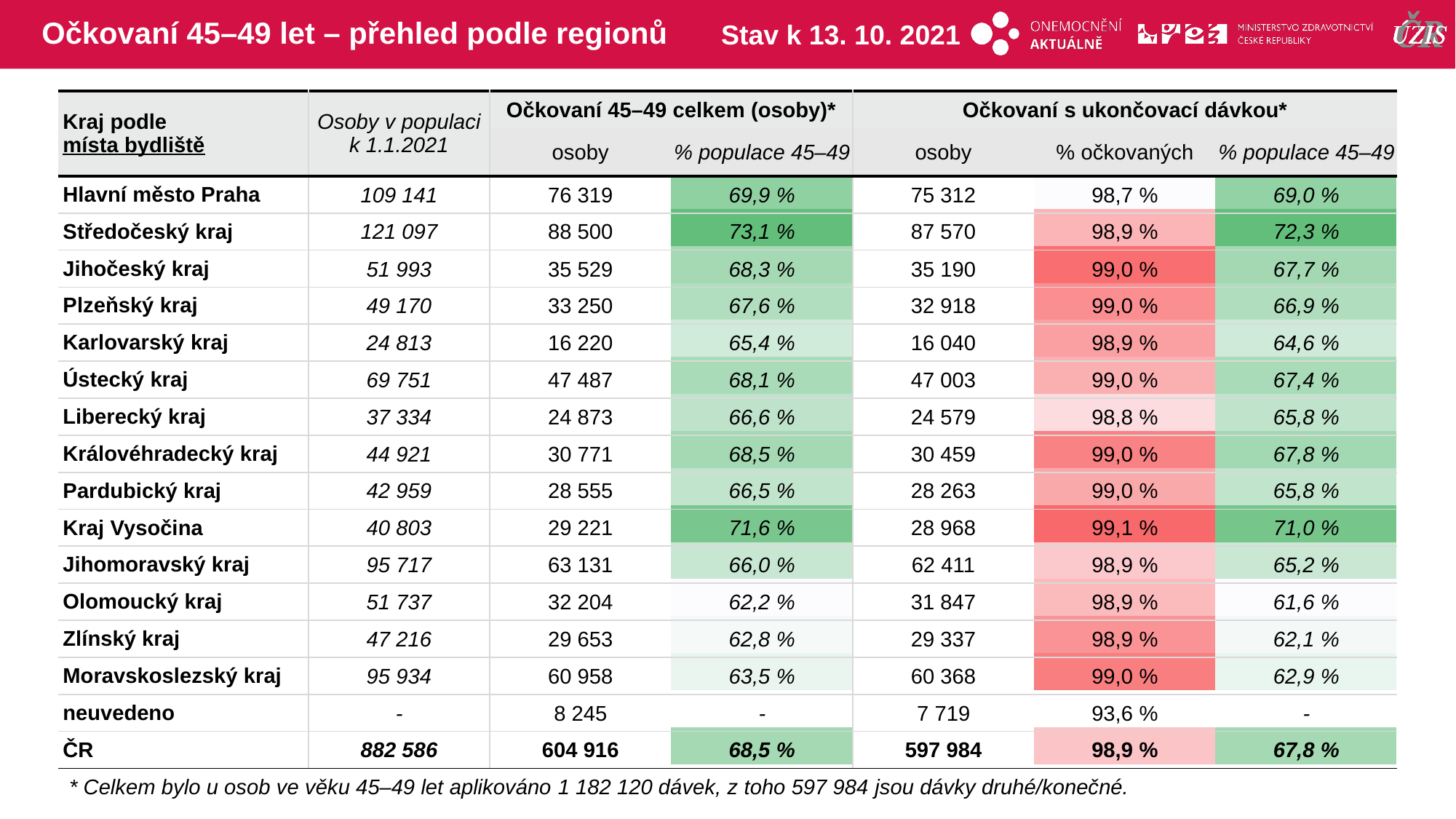

# Očkovaní 45–49 let – přehled podle regionů
Stav k 13. 10. 2021
| Kraj podle místa bydliště | Osoby v populaci k 1.1.2021 | Očkovaní 45–49 celkem (osoby)\* |  | Očkovaní s ukončovací dávkou\* |  |  |
| --- | --- | --- | --- | --- | --- | --- |
|  |  | osoby | % populace 45–49 | osoby | % očkovaných | % populace 45–49 |
| Hlavní město Praha | 109 141 | 76 319 | 69,9 % | 75 312 | 98,7 % | 69,0 % |
| Středočeský kraj | 121 097 | 88 500 | 73,1 % | 87 570 | 98,9 % | 72,3 % |
| Jihočeský kraj | 51 993 | 35 529 | 68,3 % | 35 190 | 99,0 % | 67,7 % |
| Plzeňský kraj | 49 170 | 33 250 | 67,6 % | 32 918 | 99,0 % | 66,9 % |
| Karlovarský kraj | 24 813 | 16 220 | 65,4 % | 16 040 | 98,9 % | 64,6 % |
| Ústecký kraj | 69 751 | 47 487 | 68,1 % | 47 003 | 99,0 % | 67,4 % |
| Liberecký kraj | 37 334 | 24 873 | 66,6 % | 24 579 | 98,8 % | 65,8 % |
| Královéhradecký kraj | 44 921 | 30 771 | 68,5 % | 30 459 | 99,0 % | 67,8 % |
| Pardubický kraj | 42 959 | 28 555 | 66,5 % | 28 263 | 99,0 % | 65,8 % |
| Kraj Vysočina | 40 803 | 29 221 | 71,6 % | 28 968 | 99,1 % | 71,0 % |
| Jihomoravský kraj | 95 717 | 63 131 | 66,0 % | 62 411 | 98,9 % | 65,2 % |
| Olomoucký kraj | 51 737 | 32 204 | 62,2 % | 31 847 | 98,9 % | 61,6 % |
| Zlínský kraj | 47 216 | 29 653 | 62,8 % | 29 337 | 98,9 % | 62,1 % |
| Moravskoslezský kraj | 95 934 | 60 958 | 63,5 % | 60 368 | 99,0 % | 62,9 % |
| neuvedeno | - | 8 245 | - | 7 719 | 93,6 % | - |
| ČR | 882 586 | 604 916 | 68,5 % | 597 984 | 98,9 % | 67,8 % |
|  |  |  |  |  |  |
| --- | --- | --- | --- | --- | --- |
|  |  |  |  |  |  |
|  |  |  |  |  |  |
|  |  |  |  |  |  |
|  |  |  |  |  |  |
|  |  |  |  |  |  |
|  |  |  |  |  |  |
|  |  |  |  |  |  |
|  |  |  |  |  |  |
|  |  |  |  |  |  |
|  |  |  |  |  |  |
|  |  |  |  |  |  |
|  |  |  |  |  |  |
|  |  |  |  |  |  |
|  |  |  |  |  |  |
|  |  |  |  |  |  |
* Celkem bylo u osob ve věku 45–49 let aplikováno 1 182 120 dávek, z toho 597 984 jsou dávky druhé/konečné.